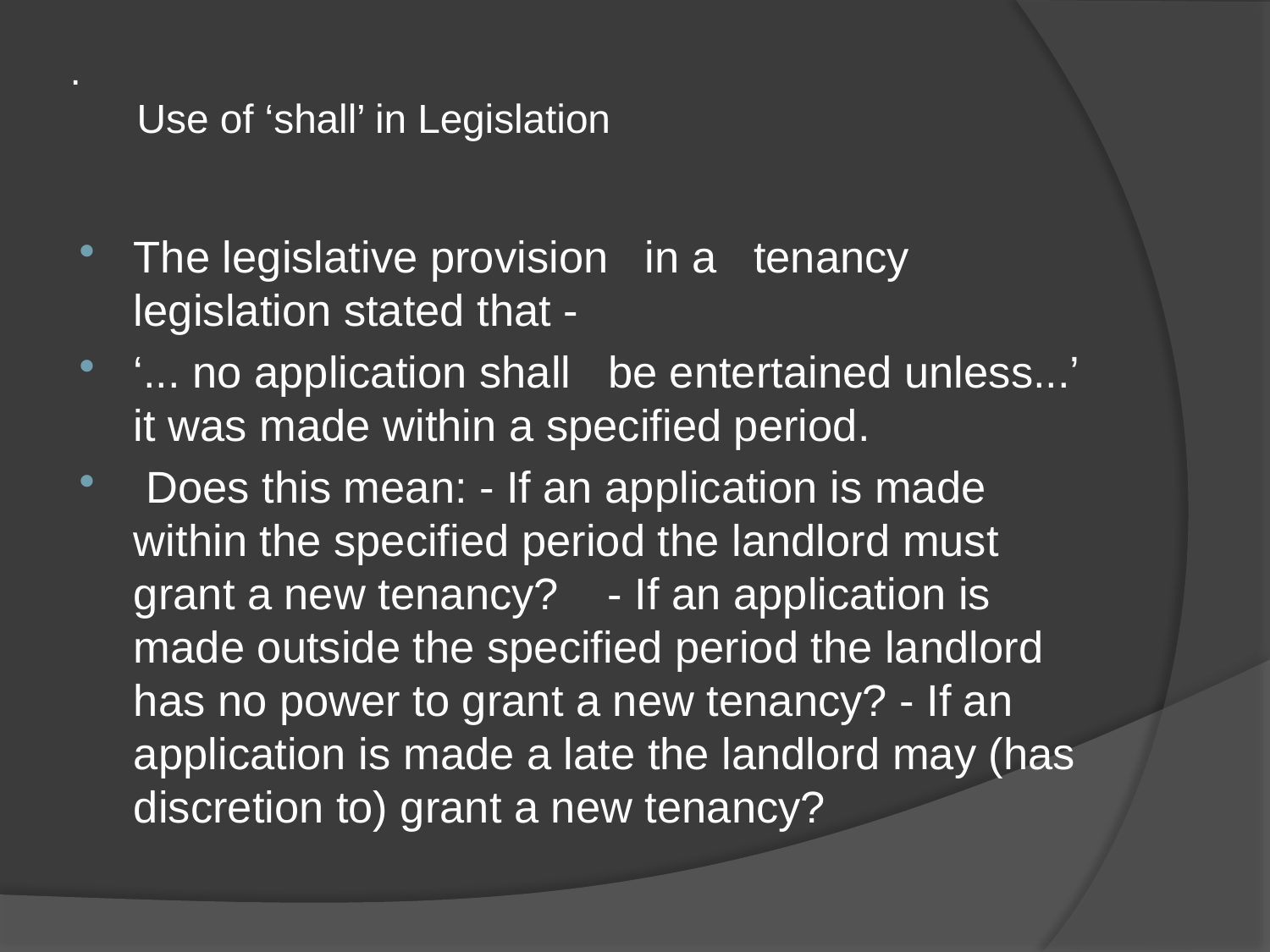

# . Use of ‘shall’ in Legislation
The legislative provision   in a   tenancy legislation stated that -
‘... no application shall   be entertained unless...’ it was made within a specified period.
 Does this mean: ‐ If an application is made within the specified period the landlord must grant a new tenancy?    ‐ If an application is made outside the specified period the landlord has no power to grant a new tenancy? ‐ If an application is made a late the landlord may (has discretion to) grant a new tenancy?